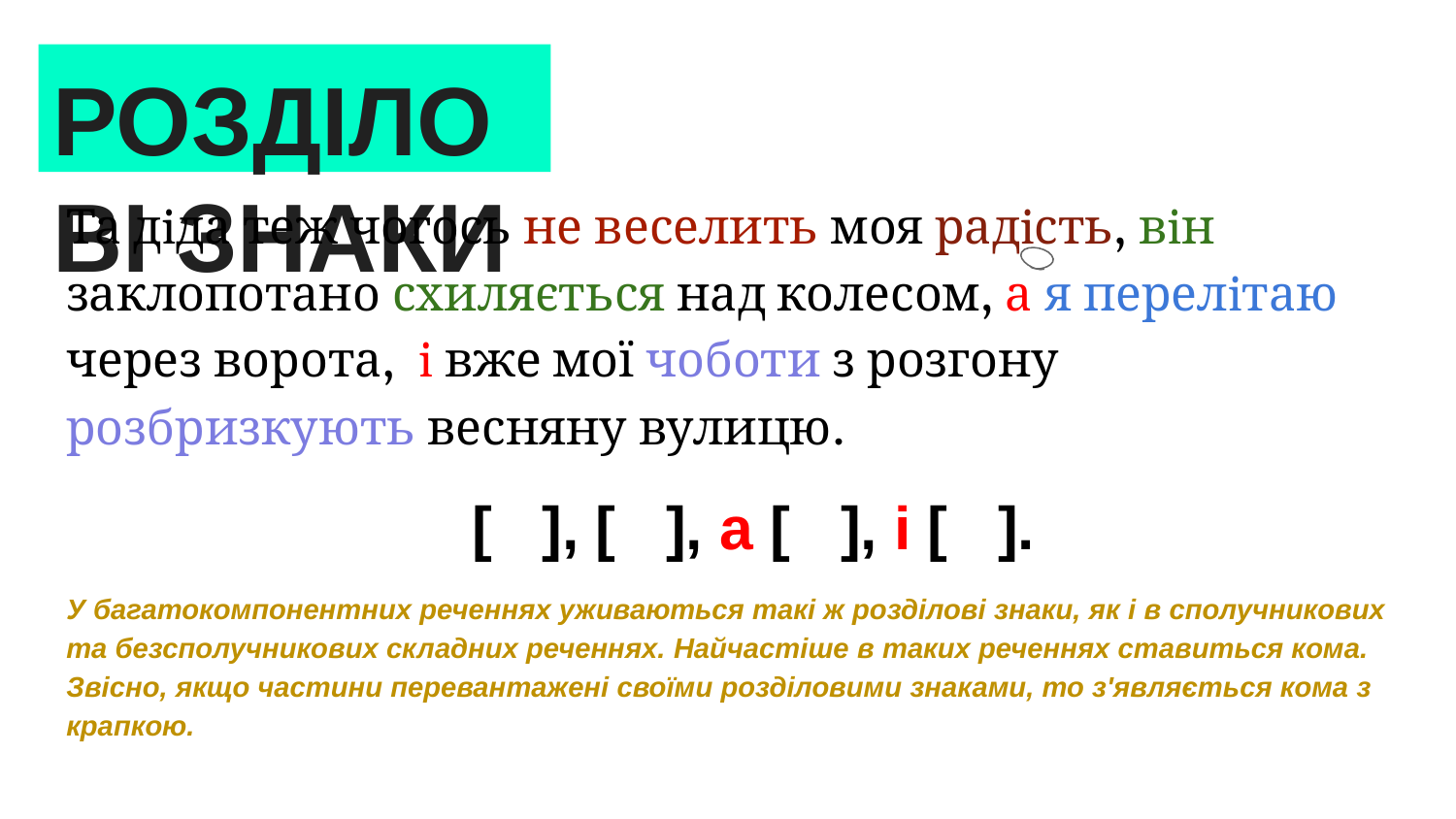

# РОЗДІЛОВІ ЗНАКИ
Та дiда теж чогось не веселить моя радiсть, вiн заклопотано схиляється над колесом, а я перелiтаю через ворота,  i вже мої чоботи з розгону розбризкують весняну вулицю.
     [   ], [   ], а [   ], і [   ].
У багатокомпонентних реченнях уживаються такі ж розділові знаки, як і в сполучникових та безсполучникових складних реченнях. Найчастіше в таких реченнях ставиться кома. Звісно, якщо частини перевантажені своїми розділовими знаками, то з'являється кома з крапкою.